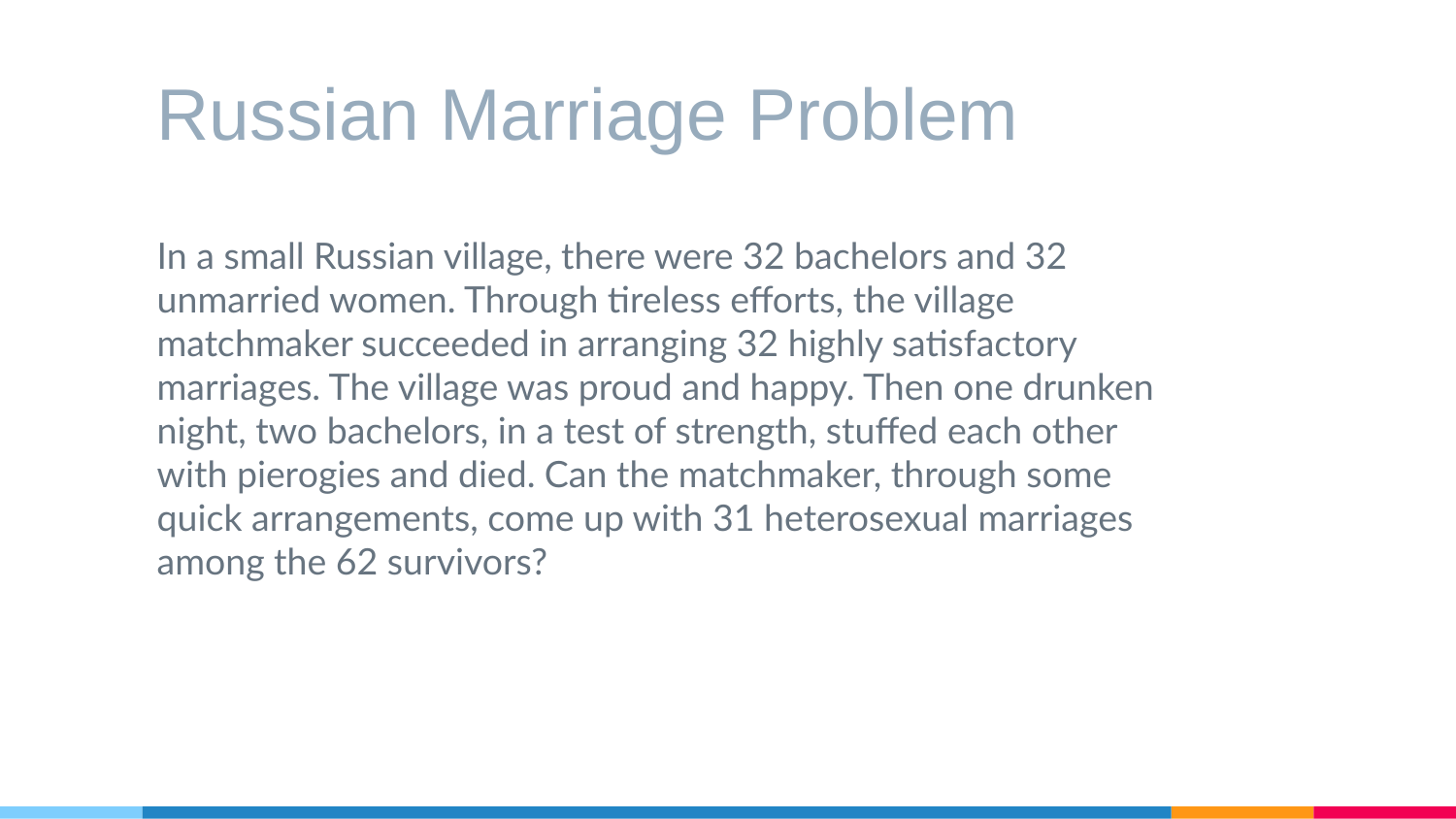

# Russian Marriage Problem
In a small Russian village, there were 32 bachelors and 32 unmarried women. Through tireless efforts, the village matchmaker succeeded in arranging 32 highly satisfactory marriages. The village was proud and happy. Then one drunken night, two bachelors, in a test of strength, stuffed each other with pierogies and died. Can the matchmaker, through some quick arrangements, come up with 31 heterosexual marriages among the 62 survivors?